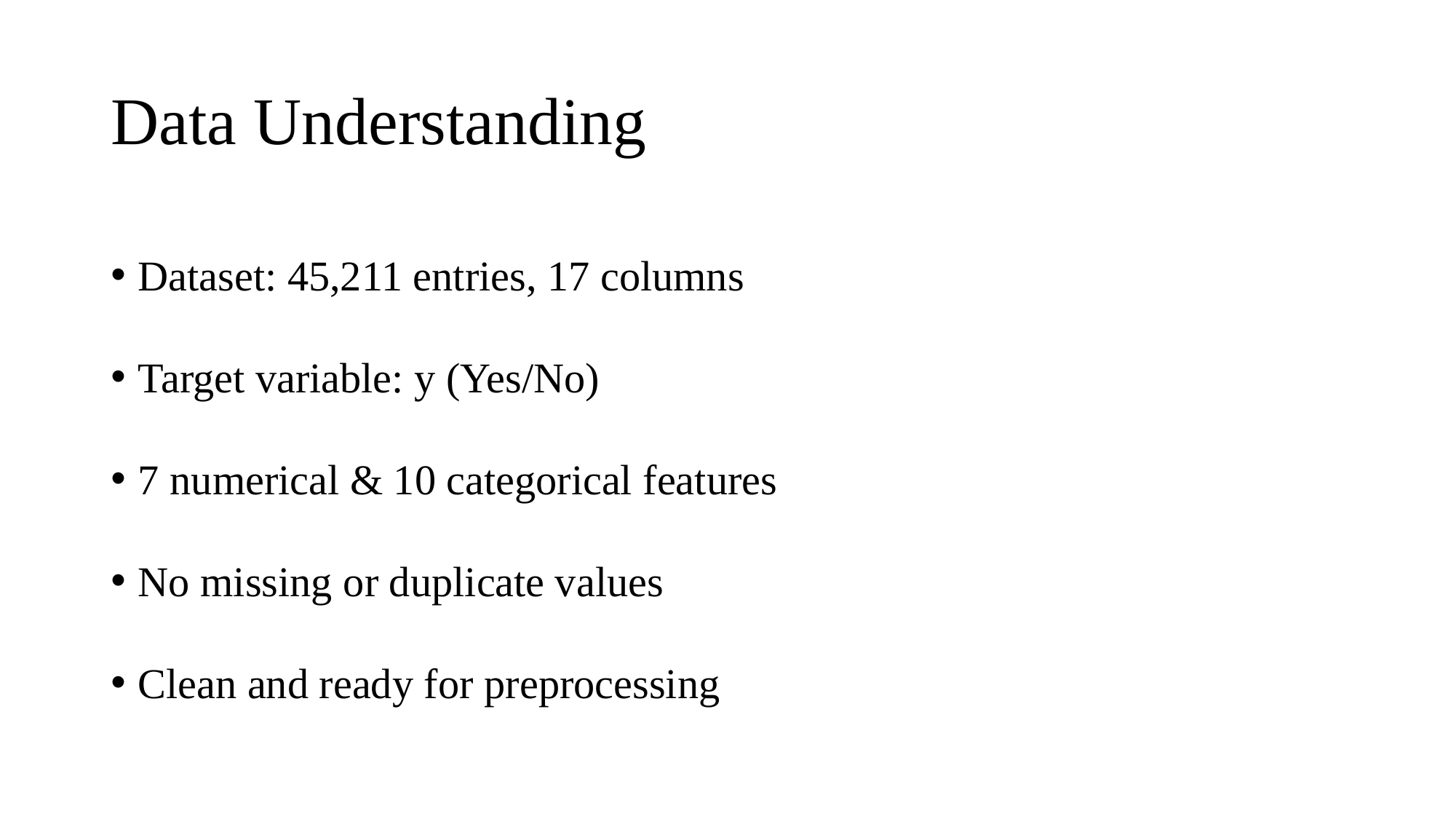

# Data Understanding
Dataset: 45,211 entries, 17 columns

Target variable: y (Yes/No)

7 numerical & 10 categorical features

No missing or duplicate values

Clean and ready for preprocessing